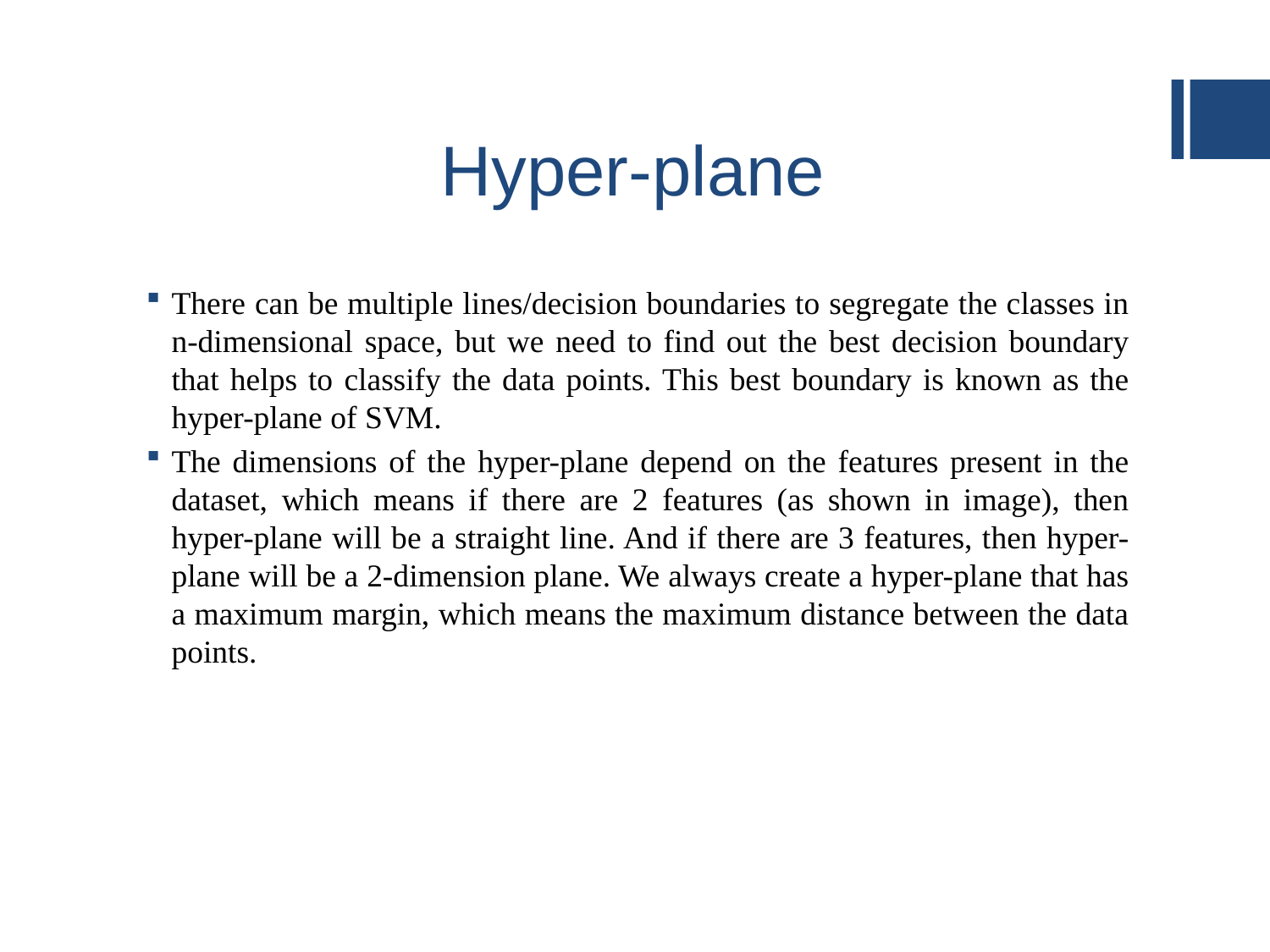

# Hyper-plane
There can be multiple lines/decision boundaries to segregate the classes in n-dimensional space, but we need to find out the best decision boundary that helps to classify the data points. This best boundary is known as the hyper-plane of SVM.
The dimensions of the hyper-plane depend on the features present in the dataset, which means if there are 2 features (as shown in image), then hyper-plane will be a straight line. And if there are 3 features, then hyper-plane will be a 2-dimension plane. We always create a hyper-plane that has a maximum margin, which means the maximum distance between the data points.